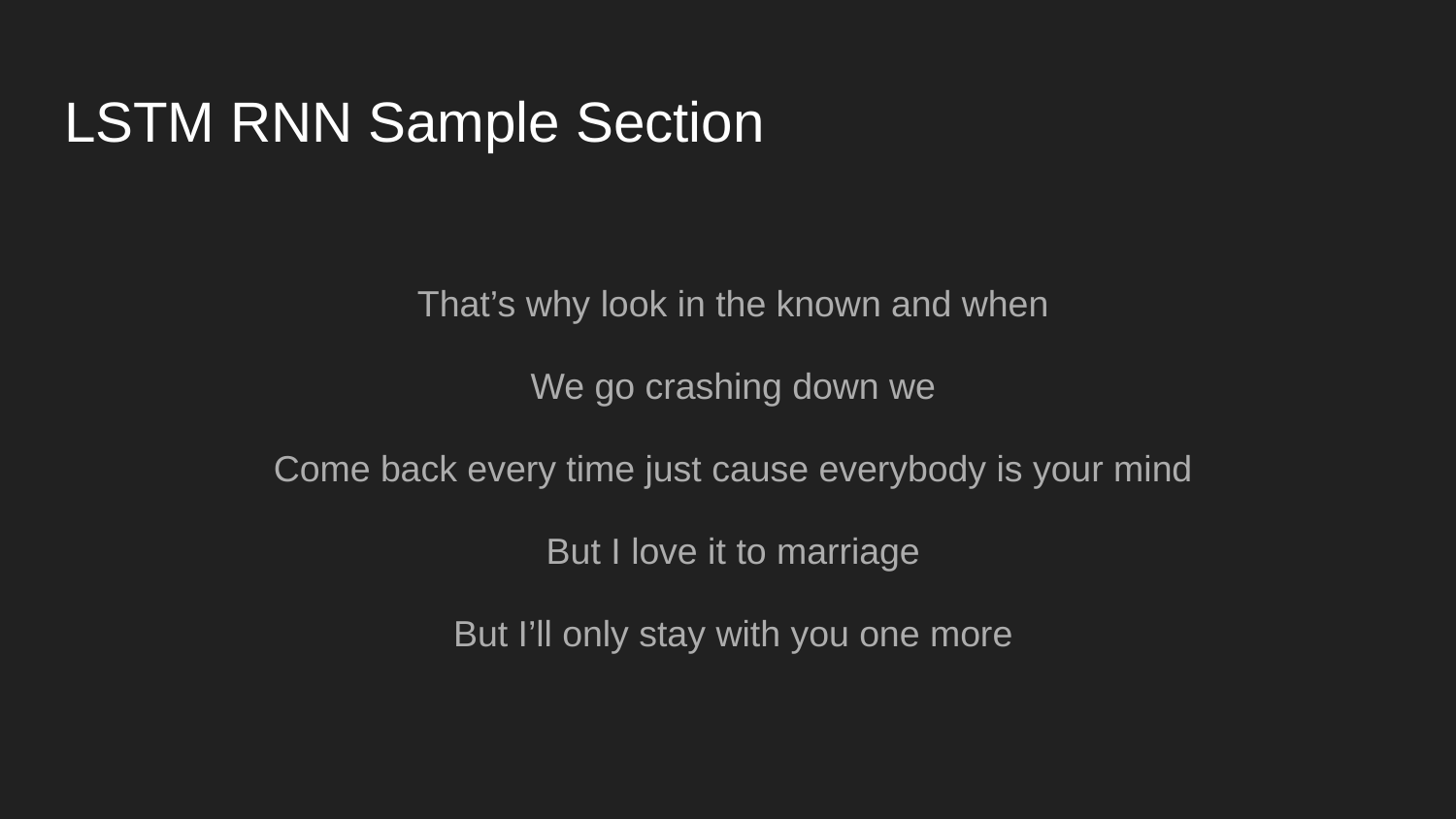

# LSTM RNN Sample Section

  That’s why look in the known and when
  We go crashing down we
  Come back every time just cause everybody is your mind
  But I love it to marriage
  But I’ll only stay with you one more